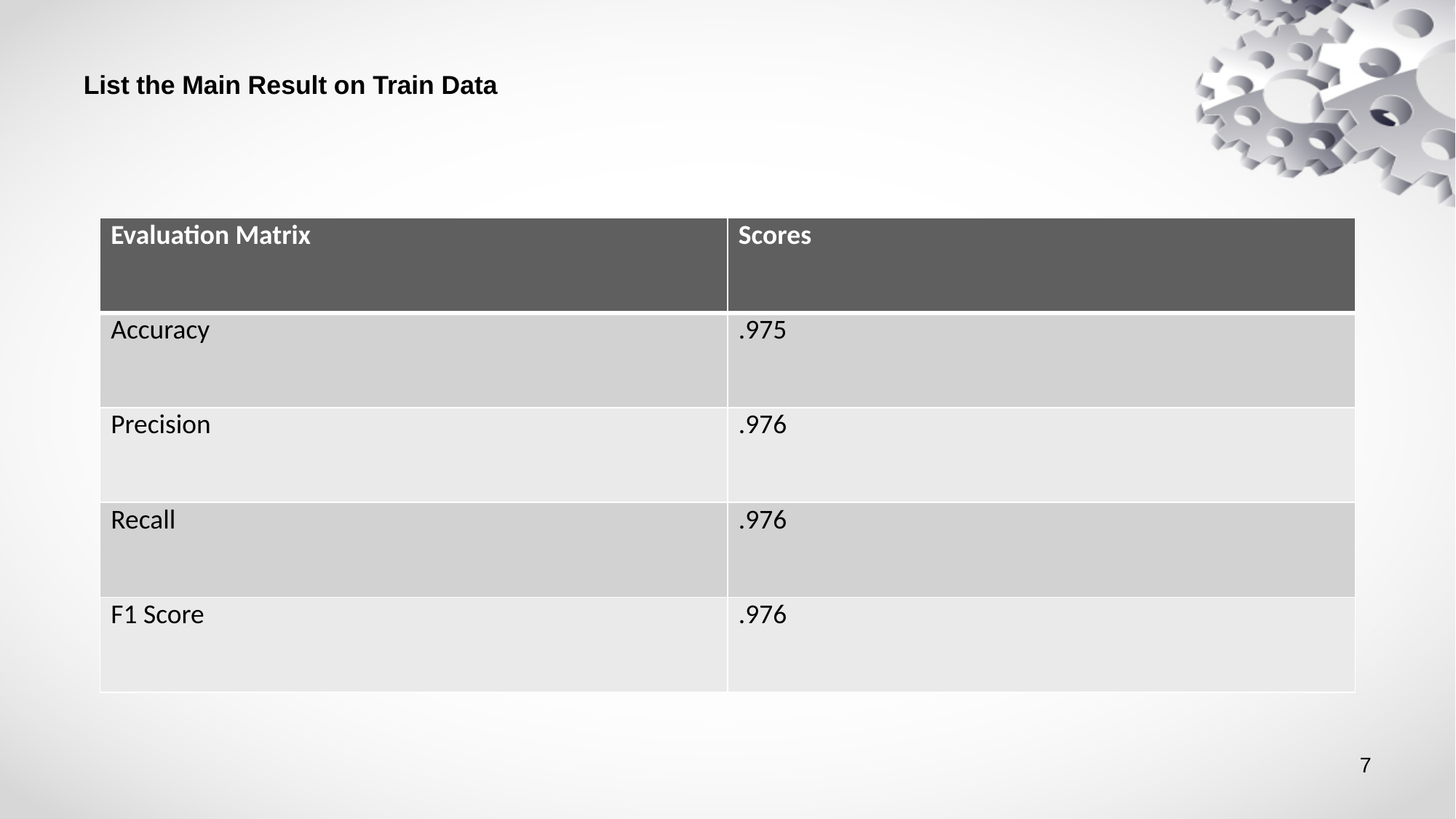

# List the Main Result on Train Data
| Evaluation Matrix | Scores |
| --- | --- |
| Accuracy | .975 |
| Precision | .976 |
| Recall | .976 |
| F1 Score | .976 |
7